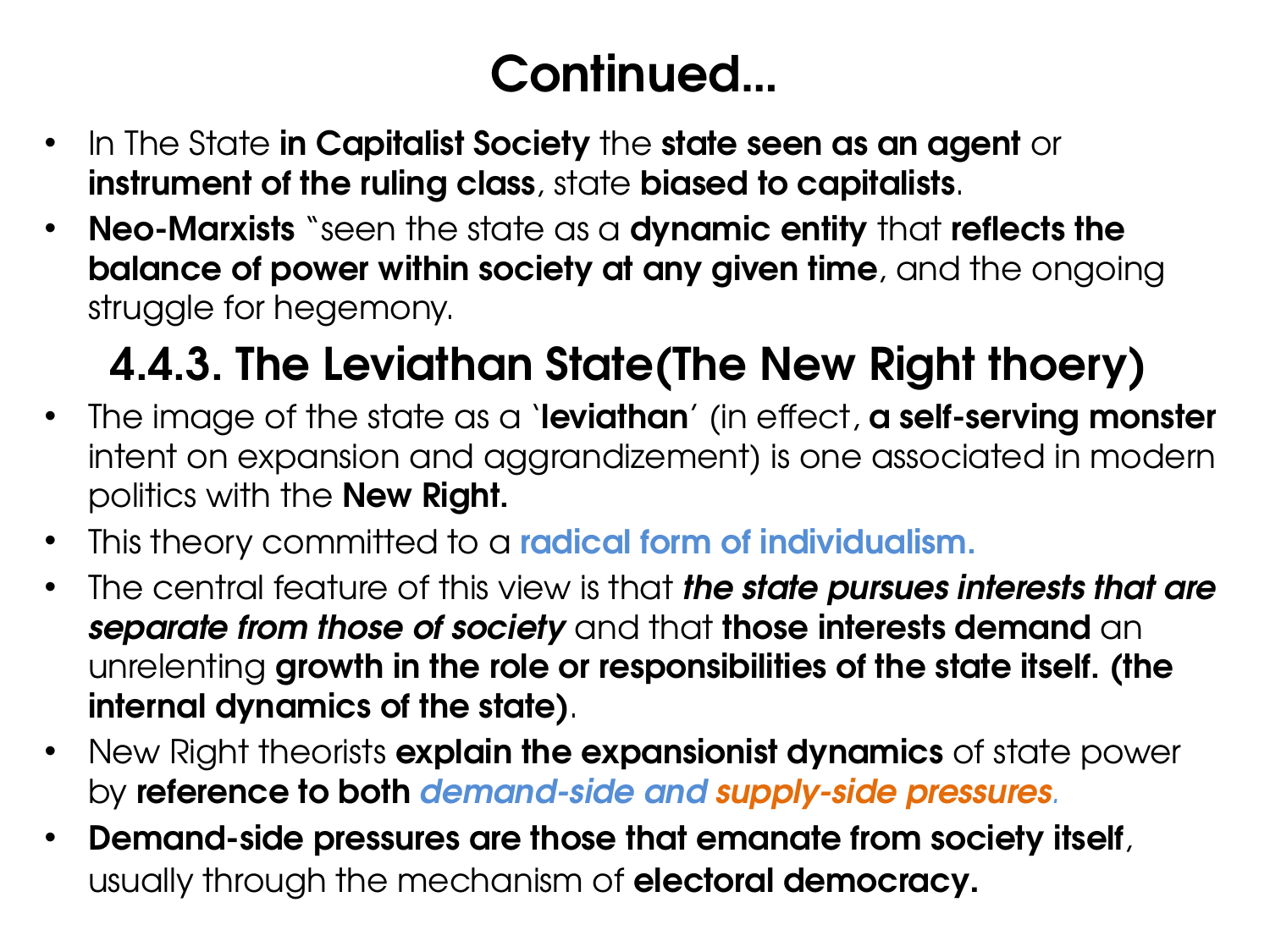

# Continued…
In The State in Capitalist Society the state seen as an agent or instrument of the ruling class, state biased to capitalists.
Neo-Marxists “seen the state as a dynamic entity that reflects the balance of power within society at any given time, and the ongoing struggle for hegemony.
4.4.3. The Leviathan State(The New Right thoery)
The image of the state as a ‘leviathan’ (in effect, a self-serving monster intent on expansion and aggrandizement) is one associated in modern politics with the New Right.
This theory committed to a radical form of individualism.
The central feature of this view is that the state pursues interests that are separate from those of society and that those interests demand an unrelenting growth in the role or responsibilities of the state itself. (the internal dynamics of the state).
New Right theorists explain the expansionist dynamics of state power by reference to both demand-side and supply-side pressures.
Demand-side pressures are those that emanate from society itself, usually through the mechanism of electoral democracy.